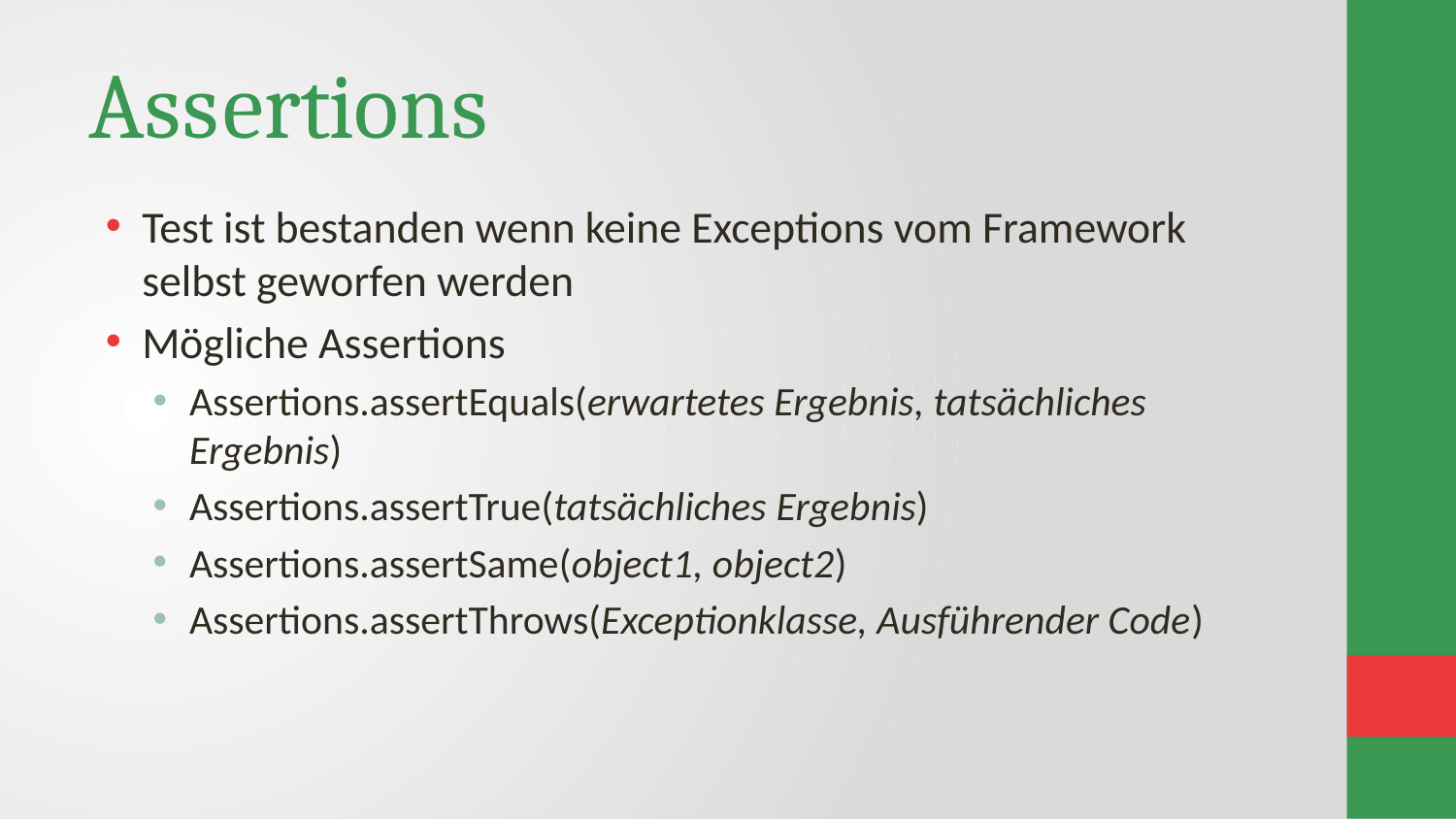

# Assertions
Test ist bestanden wenn keine Exceptions vom Framework selbst geworfen werden
Mögliche Assertions
Assertions.assertEquals(erwartetes Ergebnis, tatsächliches Ergebnis)
Assertions.assertTrue(tatsächliches Ergebnis)
Assertions.assertSame(object1, object2)
Assertions.assertThrows(Exceptionklasse, Ausführender Code)